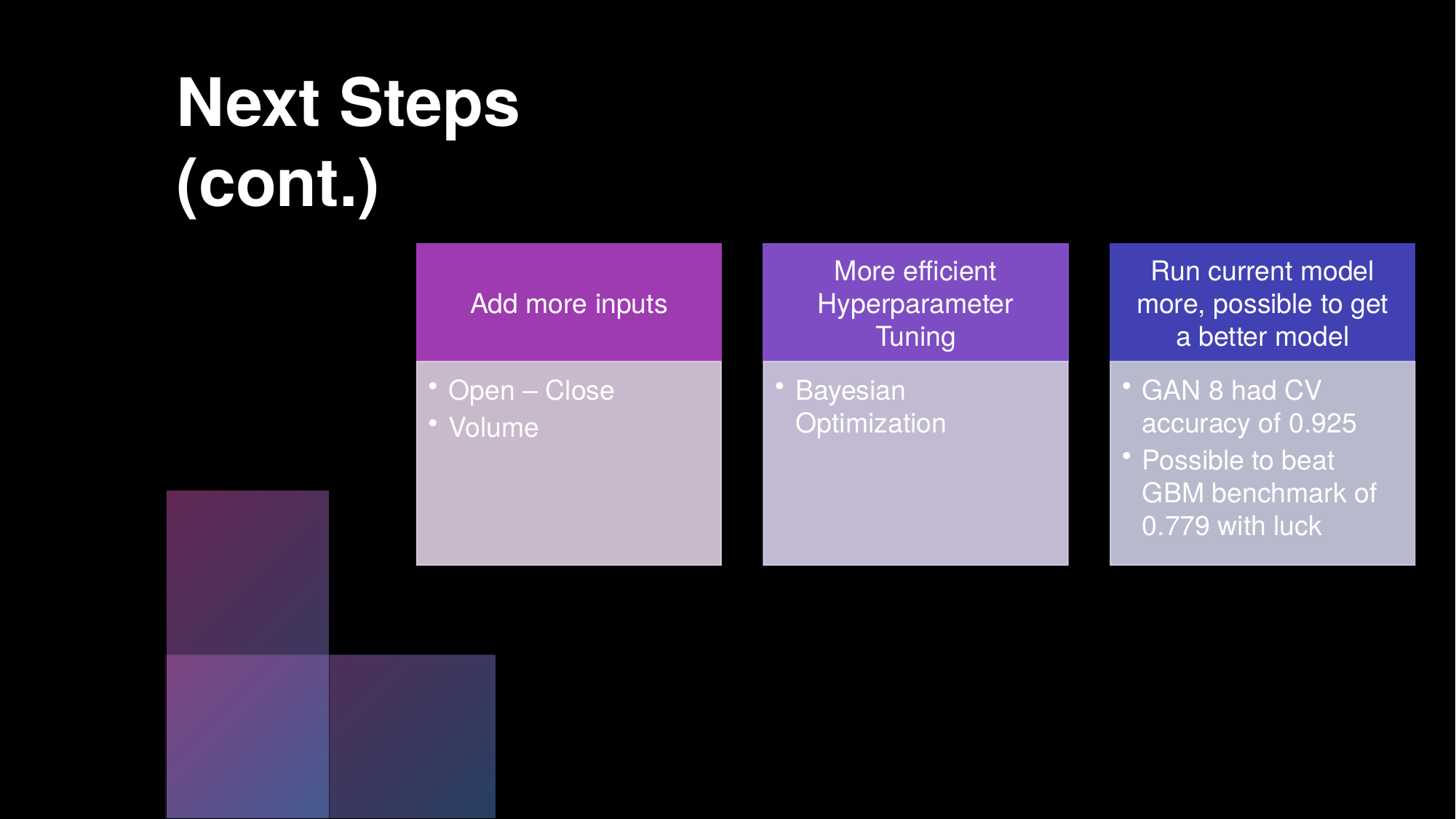

Add more inputs
Open – Close
Volume
More efficient Hyperparameter Tuning
Bayesian Optimization
Run current model more, possible to get a better model
GAN 8 had CV accuracy of 0.925
Possible to beat GBM benchmark of 0.779 with luck
# Next Steps (cont.)